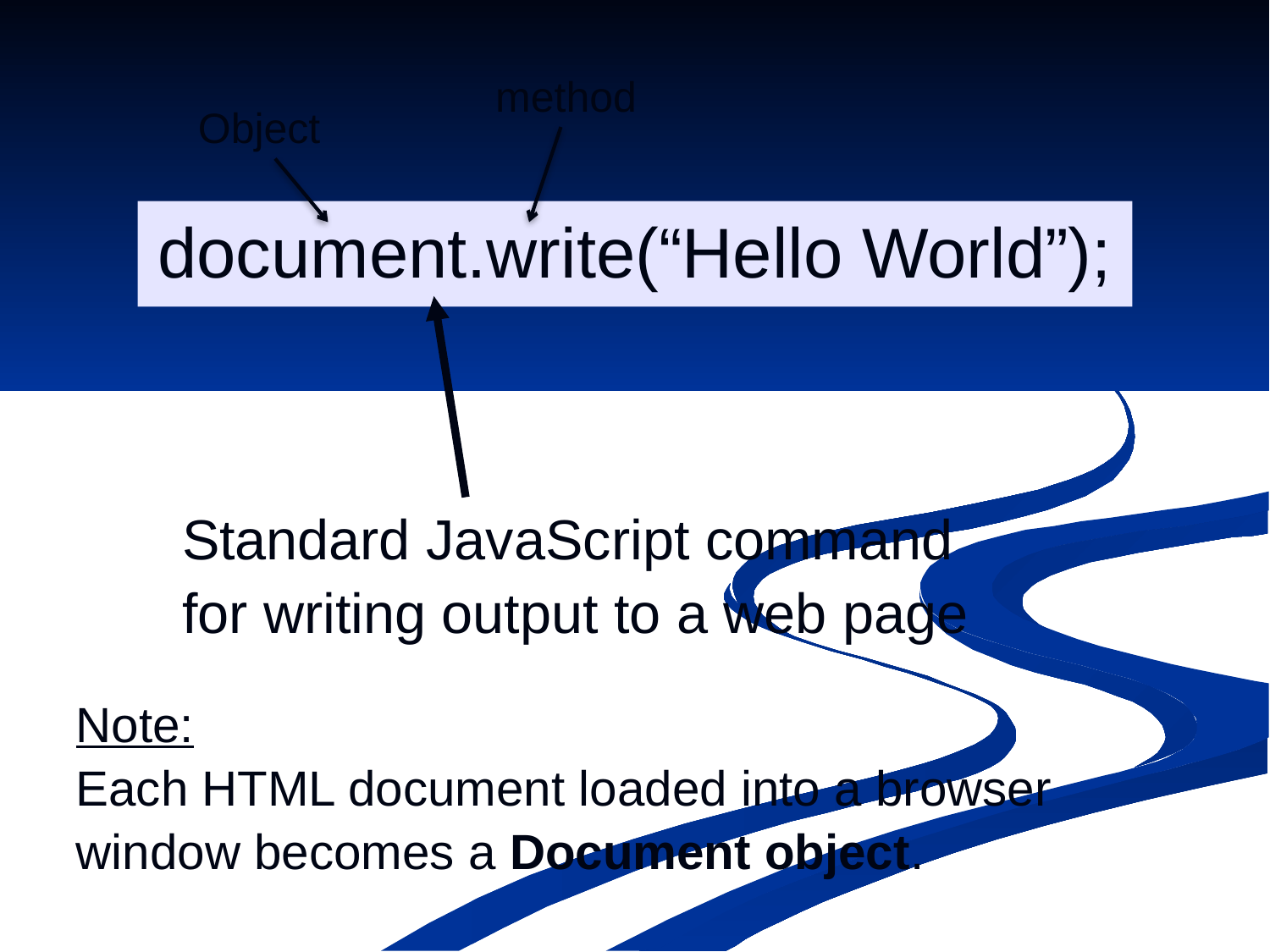

method
Object
document.write(“Hello World”);

Standard JavaScript command
for writing output to a web page
Note:
Each HTML document loaded into a browser window becomes a Document object.